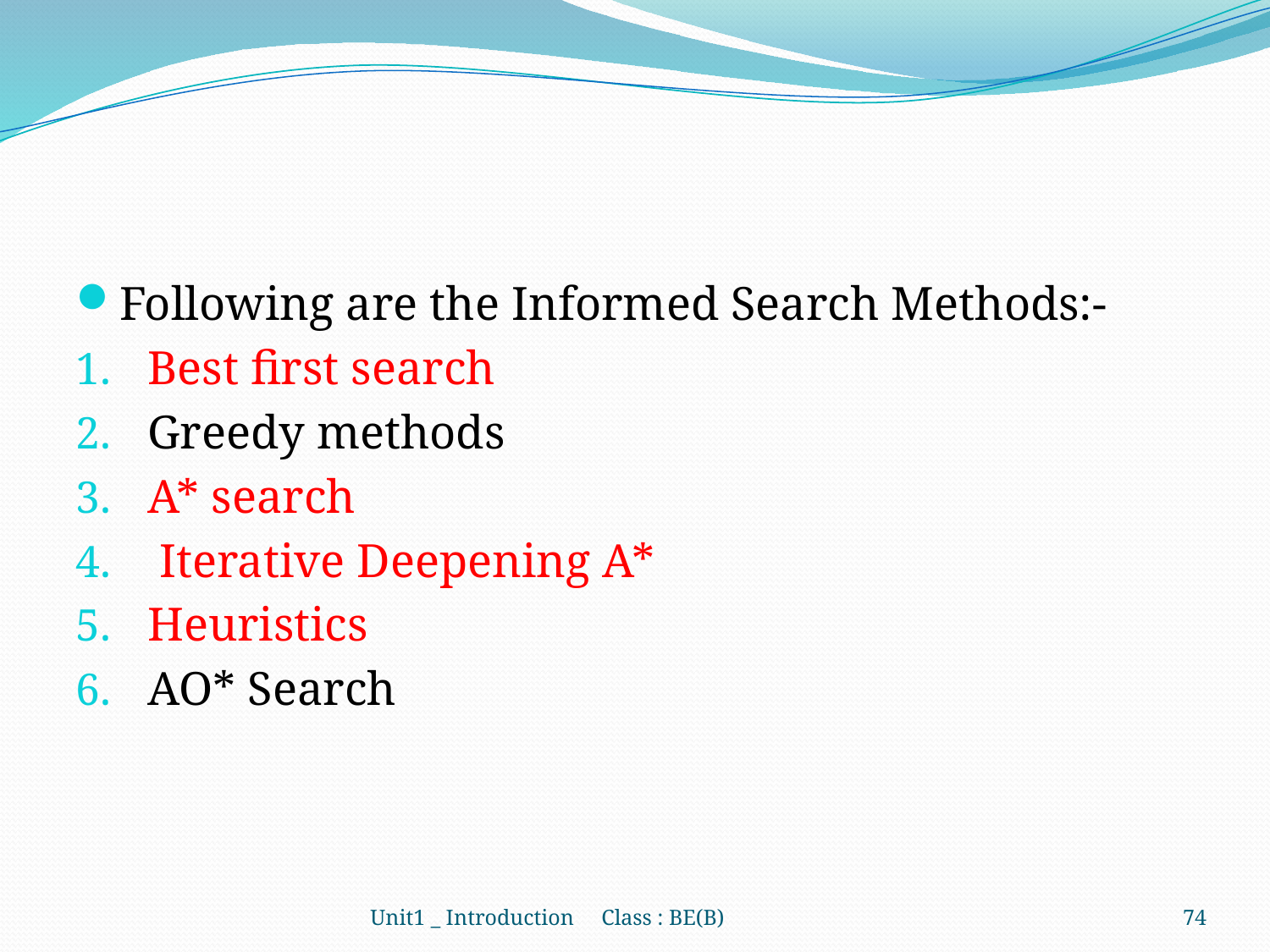

#
Following are the Informed Search Methods:-
Best first search
Greedy methods
A* search
 Iterative Deepening A*
Heuristics
AO* Search

Unit1 _ Introduction     Class : BE(B)
74